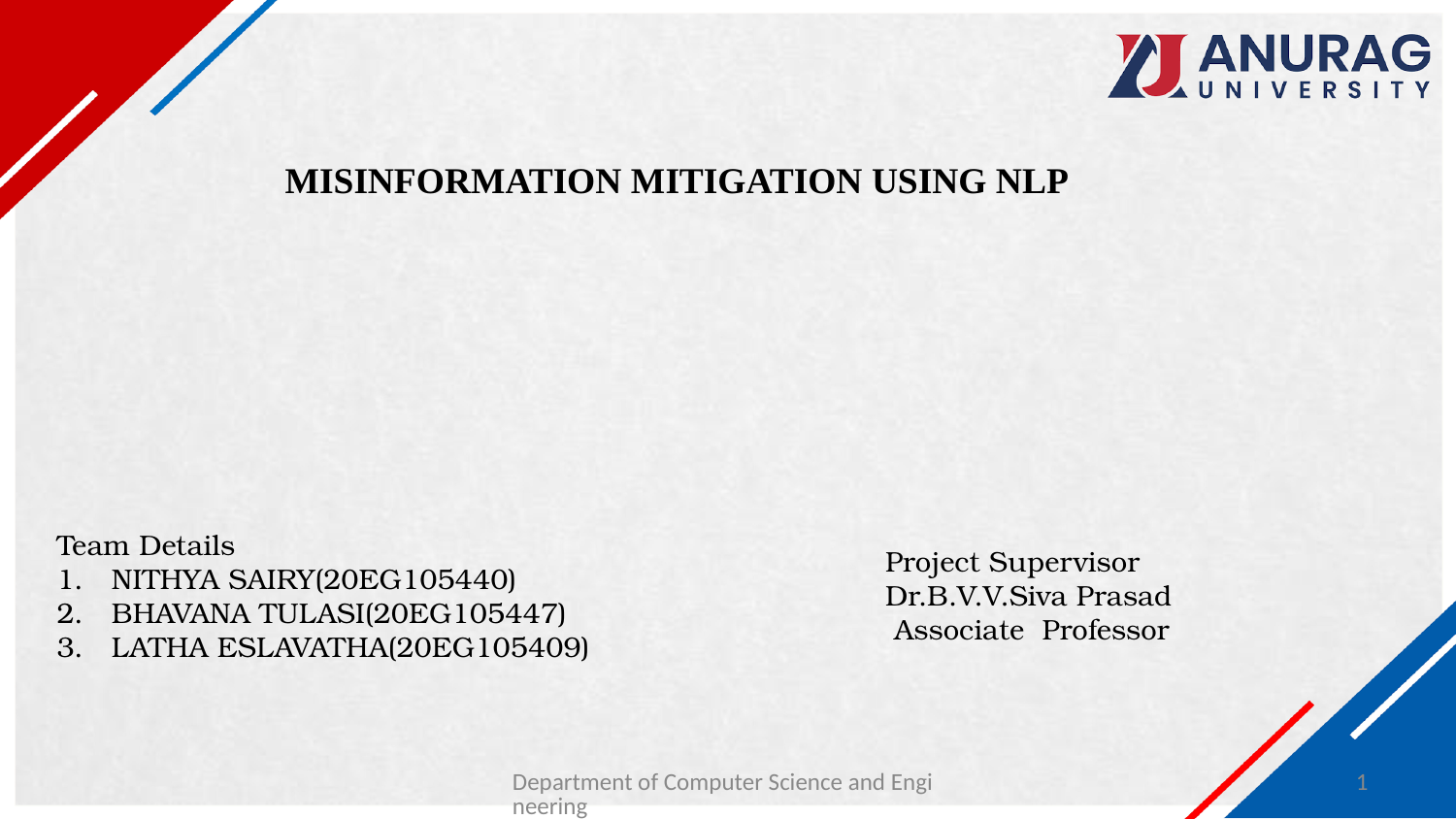

# MISINFORMATION MITIGATION USING NLP

Team Details
NITHYA SAIRY(20EG105440)
BHAVANA TULASI(20EG105447)
LATHA ESLAVATHA(20EG105409)
Project Supervisor
Dr.B.V.V.Siva Prasad
 Associate  Professor

Department of Computer Science and Engineering
1